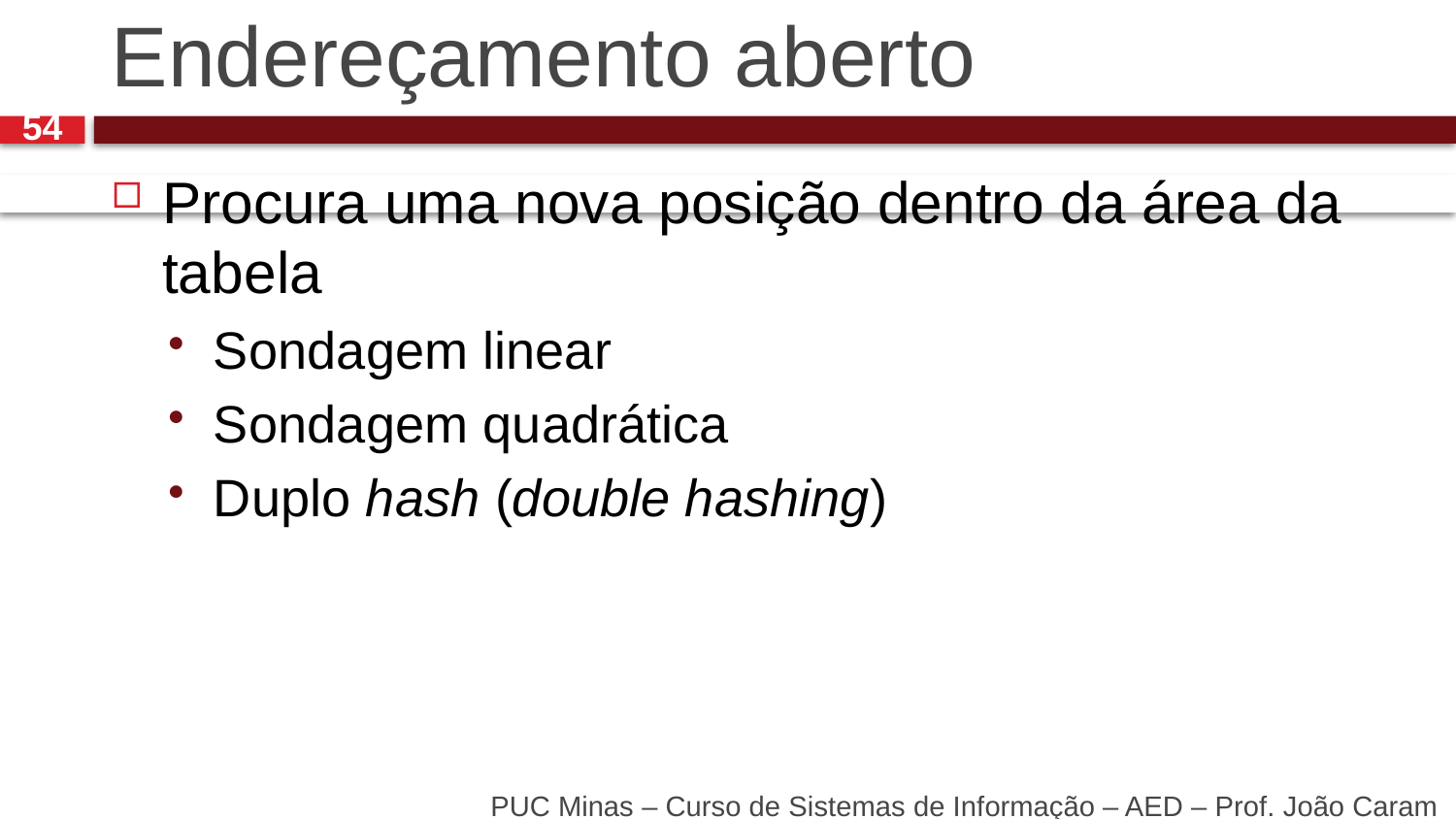

# Endereçamento aberto
54
Procura uma nova posição dentro da área da tabela
Sondagem linear
Sondagem quadrática
Duplo hash (double hashing)

PUC Minas – Curso de Sistemas de Informação – AED – Prof. João Caram